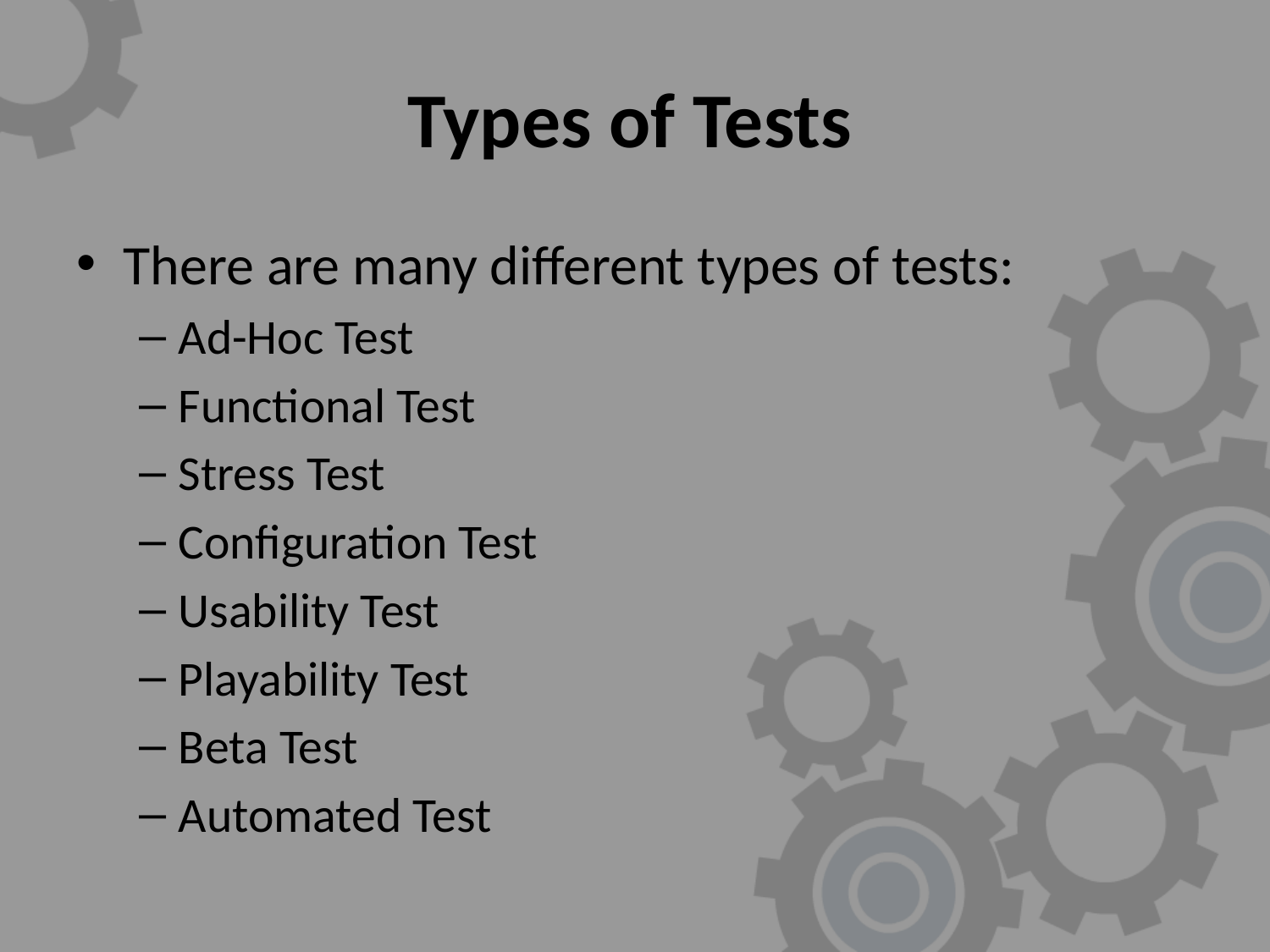

# Types of Tests
There are many different types of tests:
Ad-Hoc Test
Functional Test
Stress Test
Configuration Test
Usability Test
Playability Test
Beta Test
Automated Test